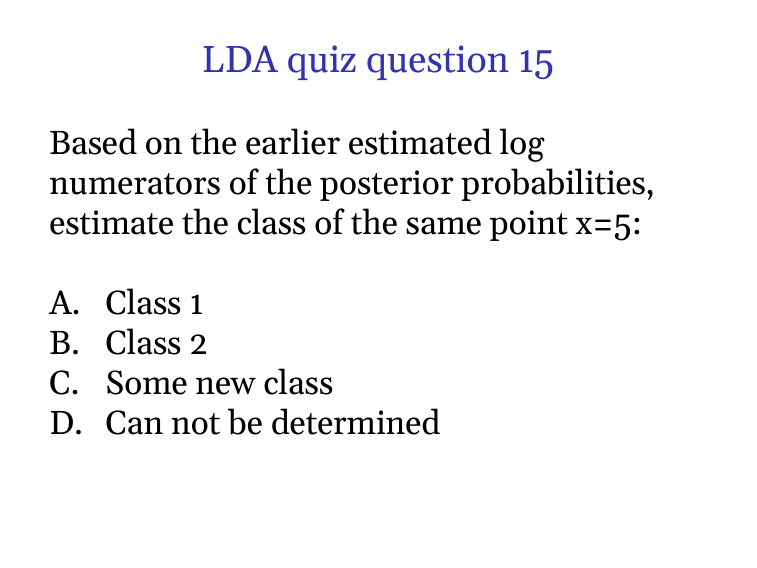

# LDA quiz question 15
Based on the earlier estimated log numerators of the posterior probabilities, estimate the class of the same point x=5:

Class 1
Class 2
Some new class
Can not be determined